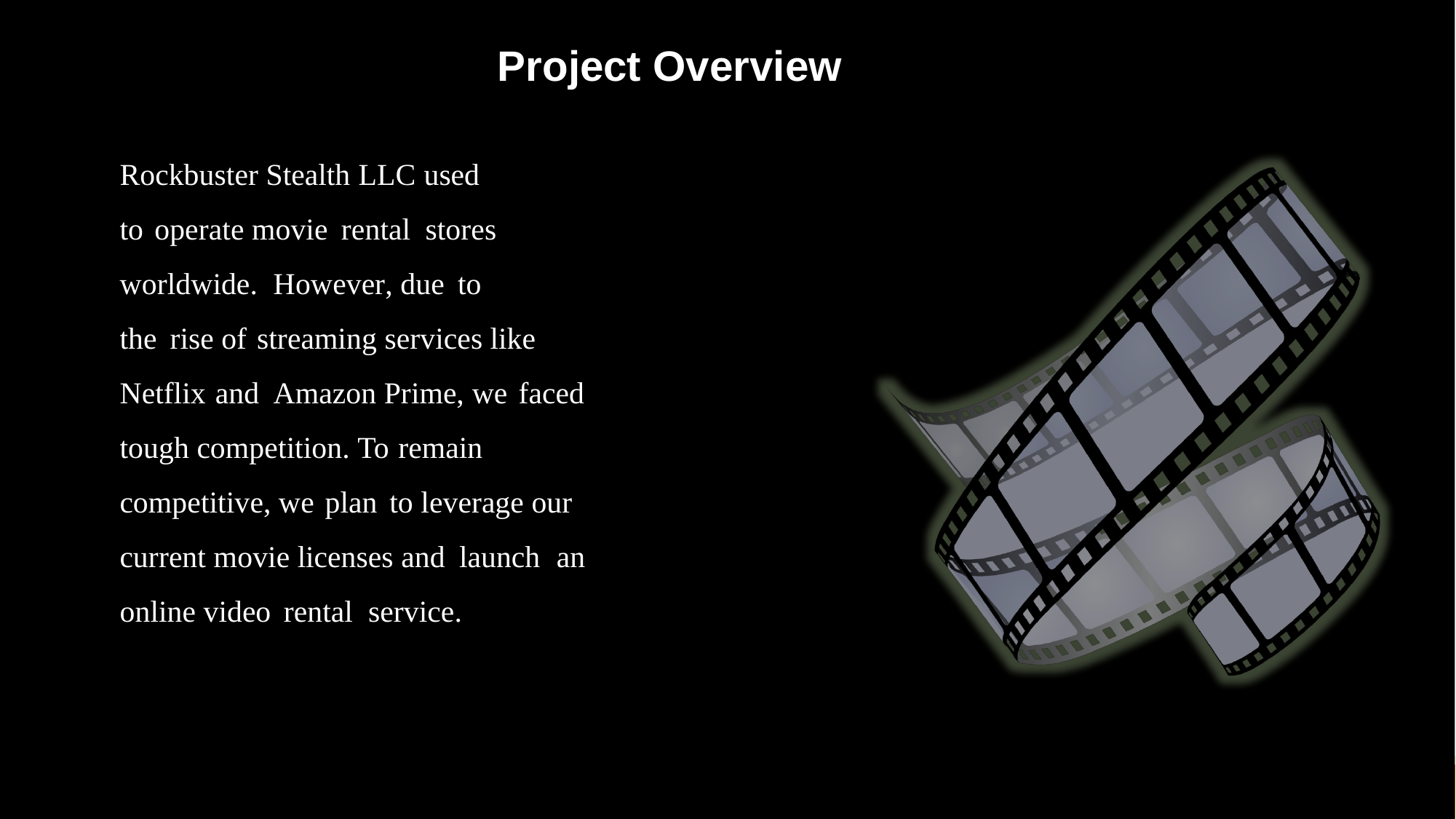

Project Overview

Rockbuster Stealth LLC used
to operate movie rental stores
worldwide.  However, due to
the rise of streaming services like Netflix and Amazon Prime, we faced tough competition. To remain competitive, we plan to leverage our current movie licenses and launch  an online video rental  service.